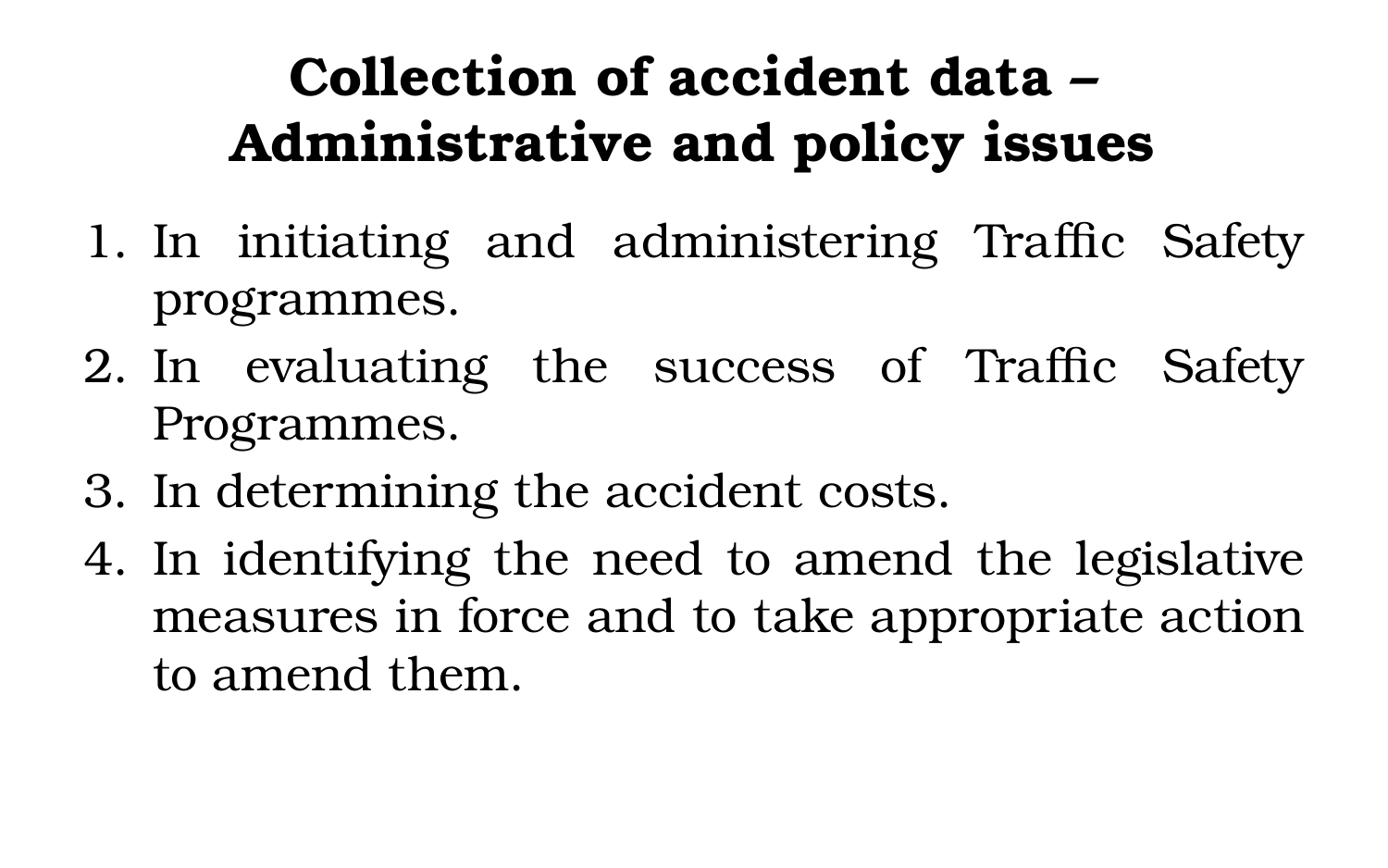

# Collection of accident data – Administrative and policy issues
In initiating and administering Traffic Safety programmes.
In evaluating the success of Traffic Safety Programmes.
In determining the accident costs.
In identifying the need to amend the legislative measures in force and to take appropriate action to amend them.